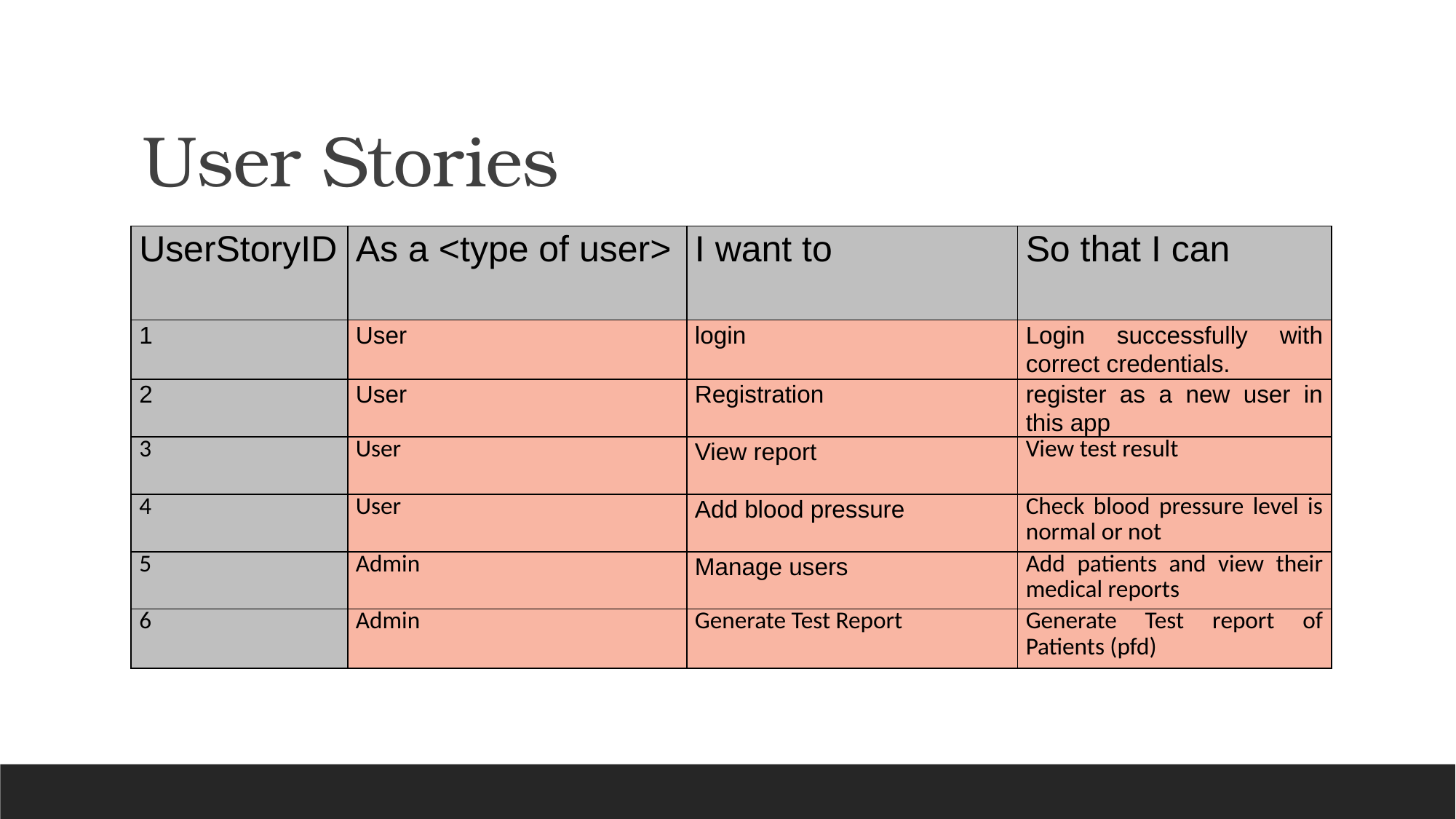

# User Stories
| UserStoryID | As a <type of user> | I want to | So that I can |
| --- | --- | --- | --- |
| 1 | User | login | Login successfully with correct credentials. |
| 2 | User | Registration | register as a new user in this app |
| 3 | User | View report | View test result |
| 4 | User | Add blood pressure | Check blood pressure level is normal or not |
| 5 | Admin | Manage users | Add patients and view their medical reports |
| 6 | Admin | Generate Test Report | Generate Test report of Patients (pfd) |